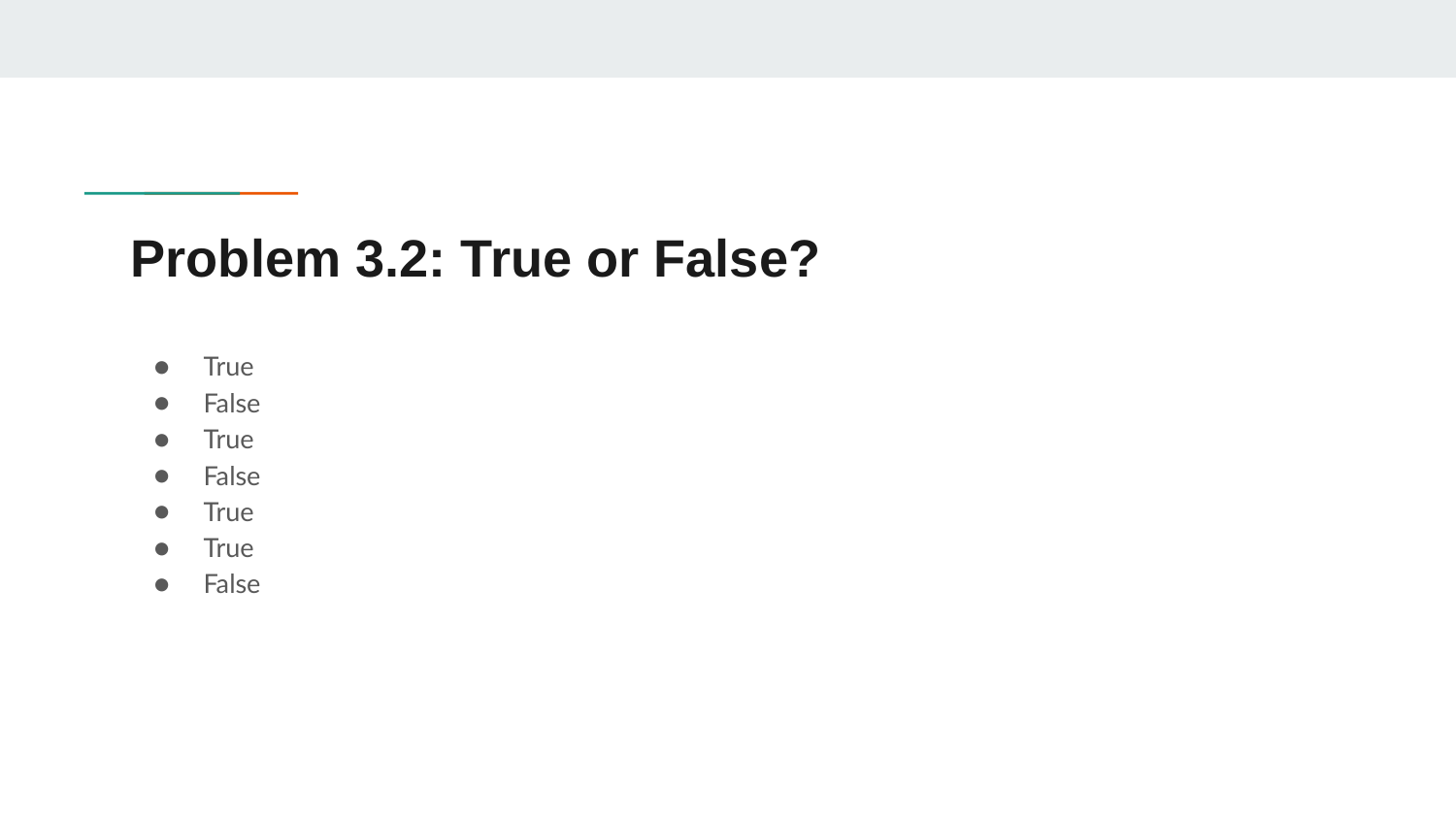

# Problem 3.2: True or False?
True
False
True
False
True
True
False